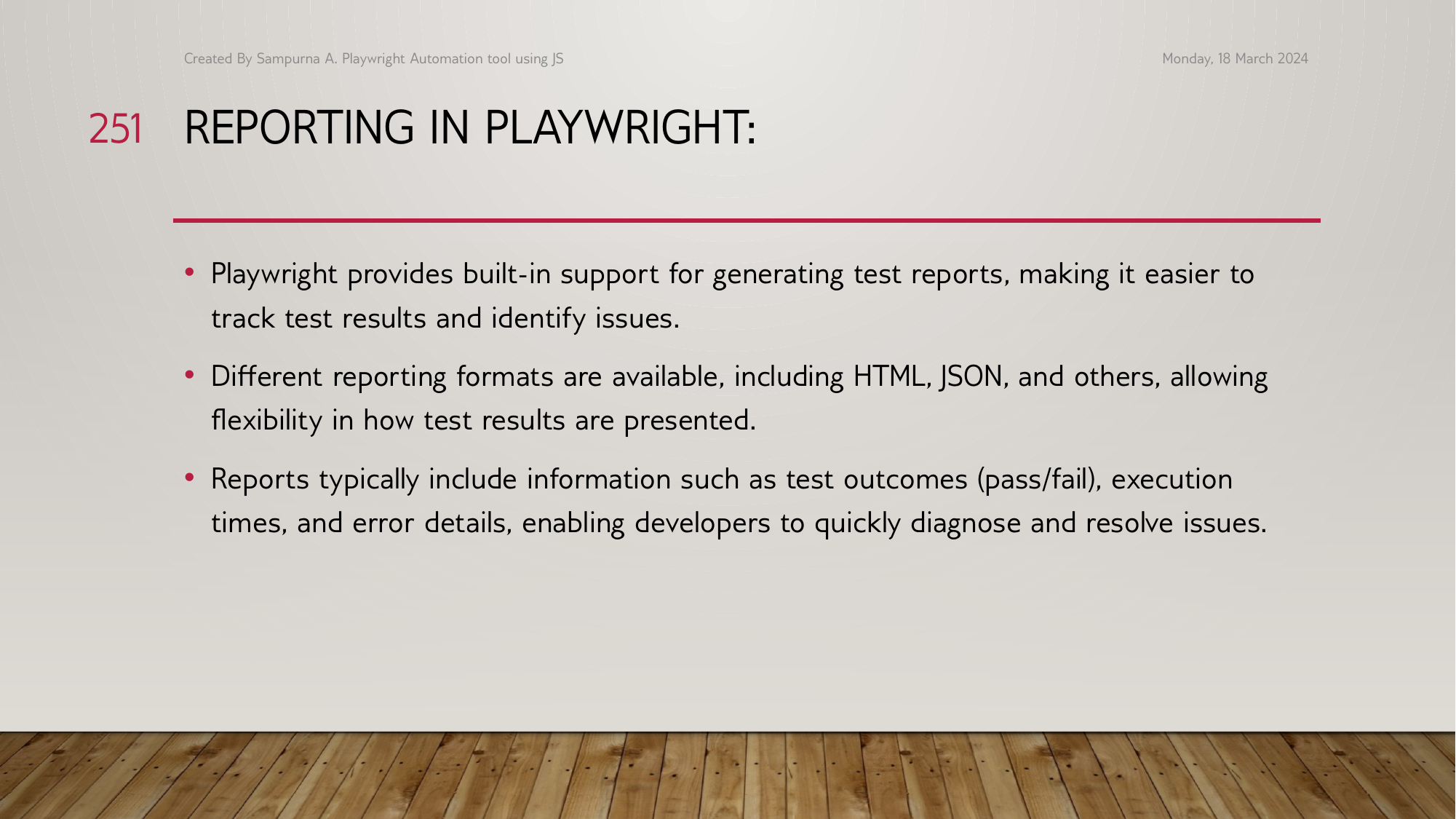

Created By Sampurna A. Playwright Automation tool using JS
Monday, 18 March 2024
251
# Reporting in Playwright:
Playwright provides built-in support for generating test reports, making it easier to track test results and identify issues.
Different reporting formats are available, including HTML, JSON, and others, allowing flexibility in how test results are presented.
Reports typically include information such as test outcomes (pass/fail), execution times, and error details, enabling developers to quickly diagnose and resolve issues.